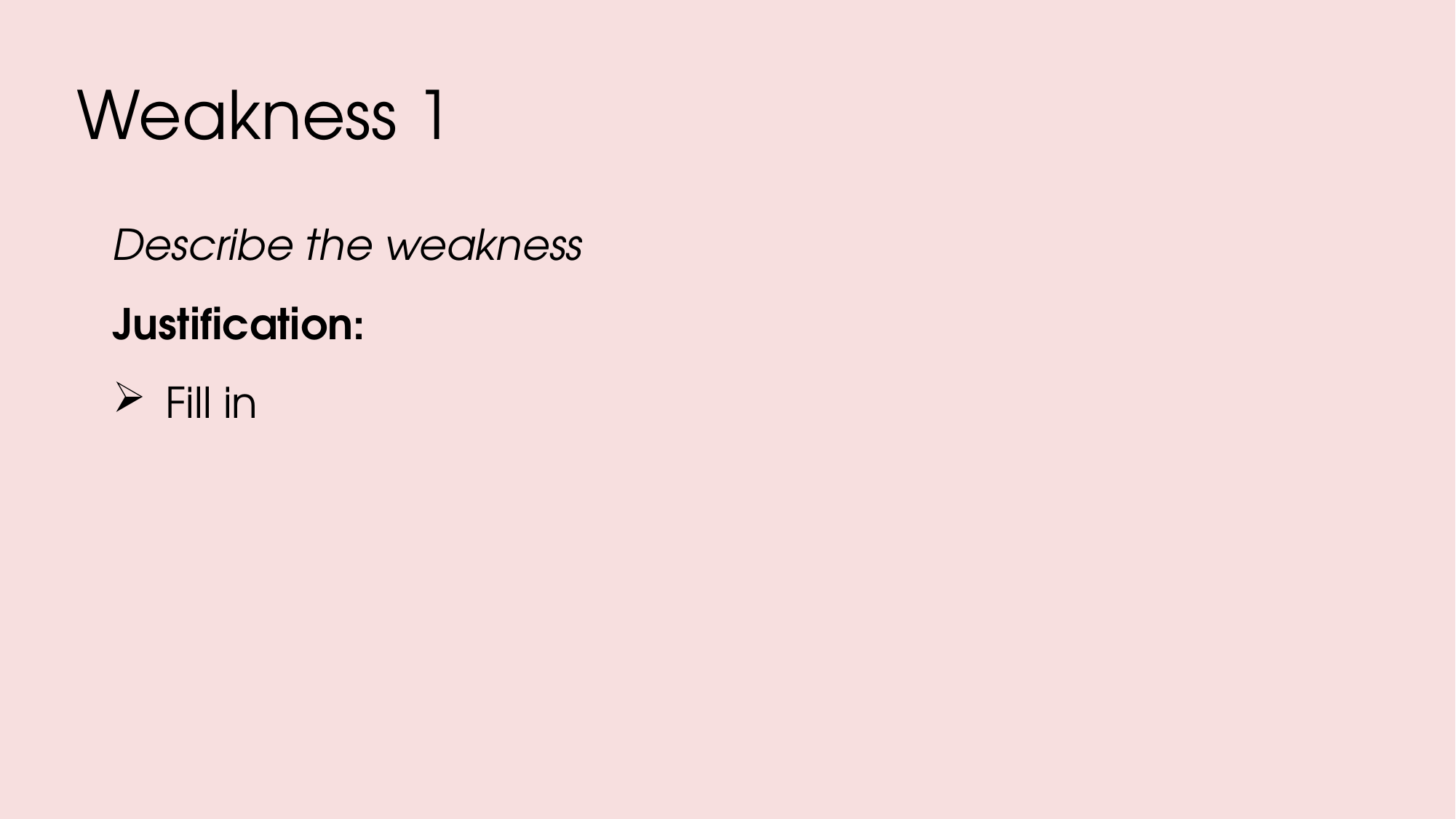

# Weakness 1
Describe the weakness
Justification:
Fill in